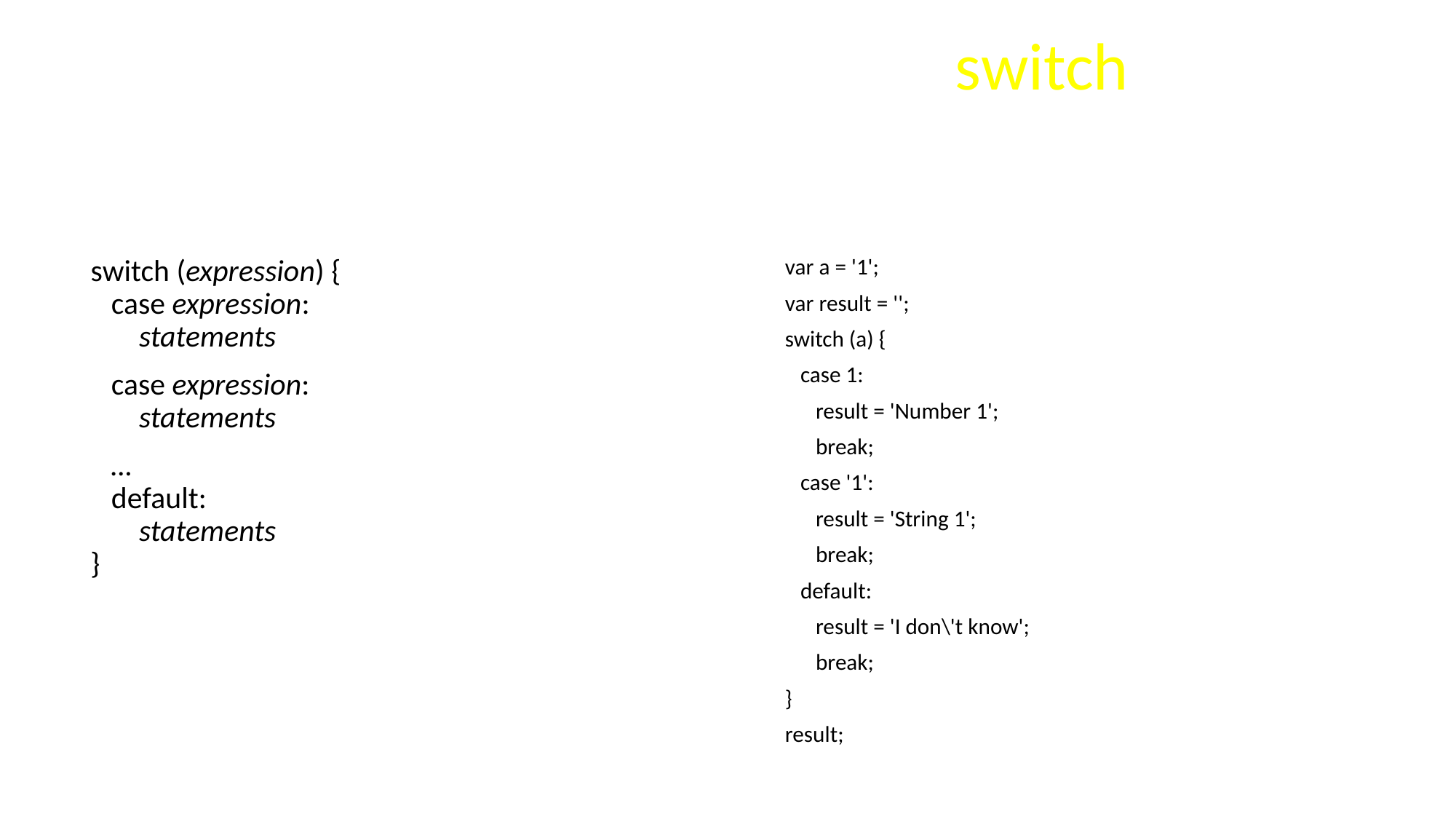

# switch statement
Syntax
Example
  var a = '1';
  var result = '';
  switch (a) {
     case 1:
        result = 'Number 1';
        break;
     case '1':
        result = 'String 1';
        break;
     default:
        result = 'I don\'t know';
        break;
  }
  result;
 switch (expression) {
    case expression:
        statements
    case expression:
        statements
    …
    default:
        statements
 }